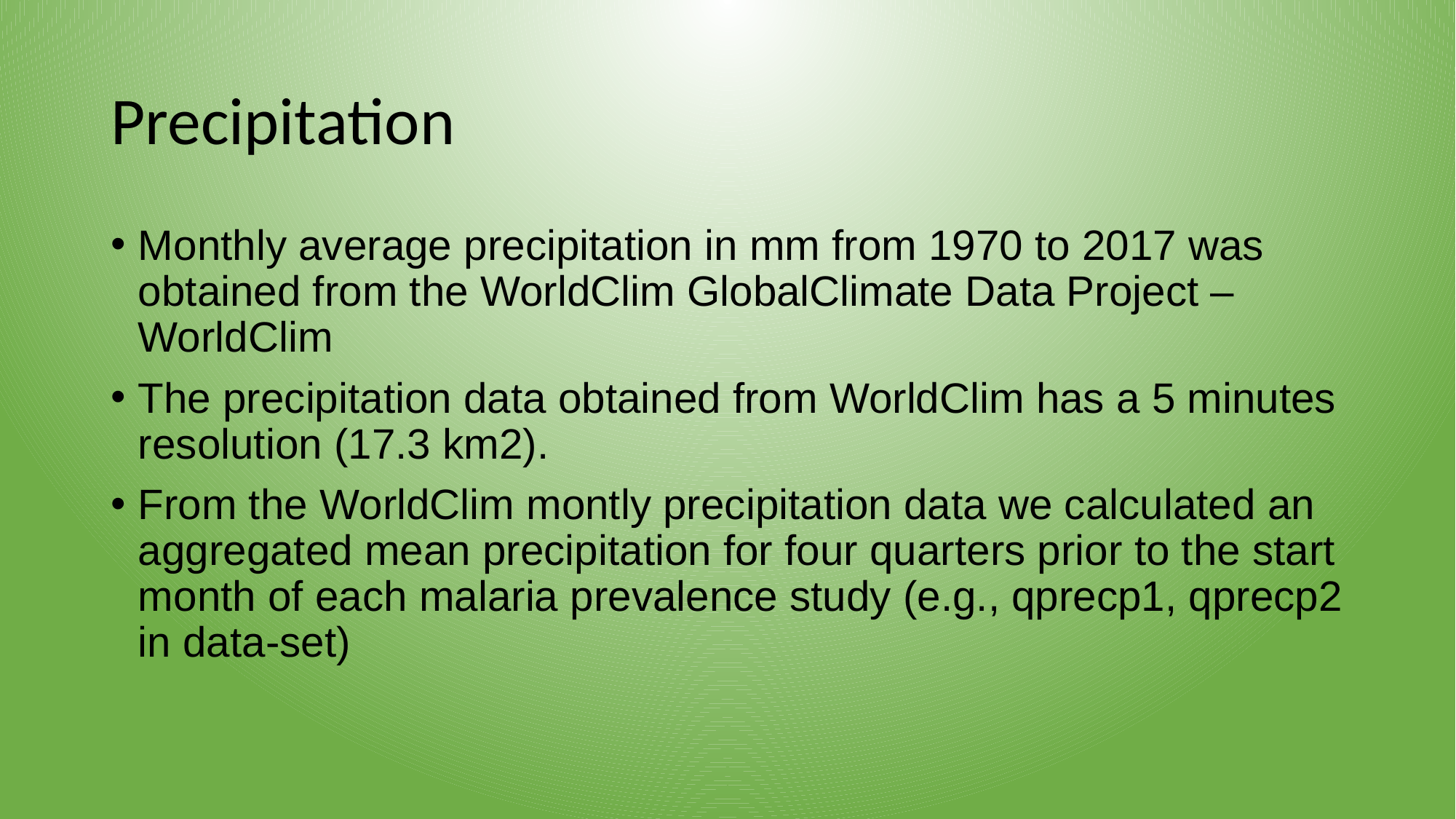

# Precipitation
Monthly average precipitation in mm from 1970 to 2017 was obtained from the WorldClim GlobalClimate Data Project – WorldClim
The precipitation data obtained from WorldClim has a 5 minutes resolution (17.3 km2).
From the WorldClim montly precipitation data we calculated an aggregated mean precipitation for four quarters prior to the start month of each malaria prevalence study (e.g., qprecp1, qprecp2 in data-set)